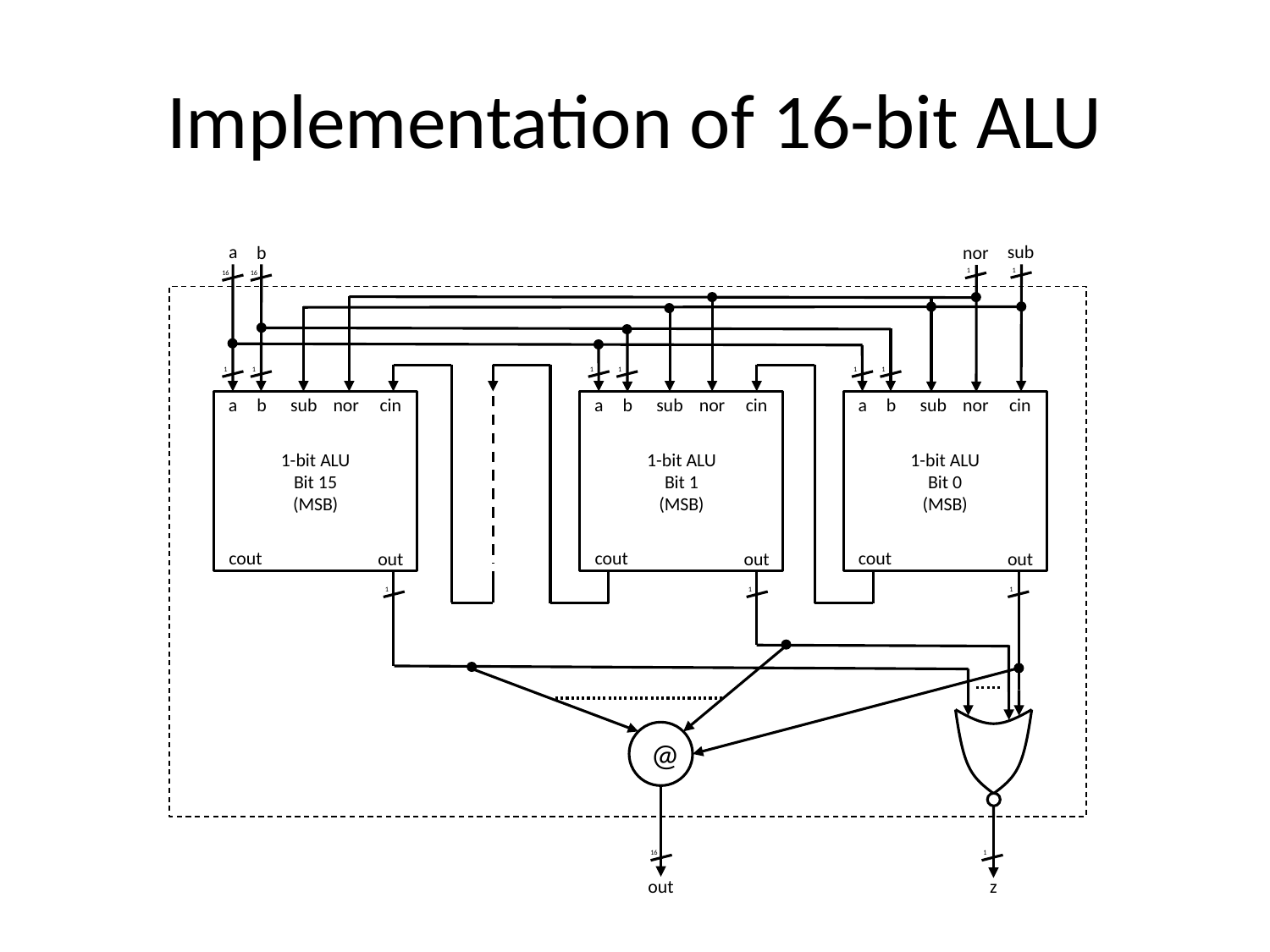

# Implementation of 16-bit ALU
a
sub
nor
b
1
1
16
16

1
1
1
1
1
1

b
a
sub
nor
cin
1-bit ALU
Bit 15 (MSB)
cout
out

b
a
sub
nor
cin
1-bit ALU
Bit 1 (MSB)
cout
out

b
a
sub
nor
cin
1-bit ALU
Bit 0 (MSB)
cout
out
1
1
1

@
16
1
out
z